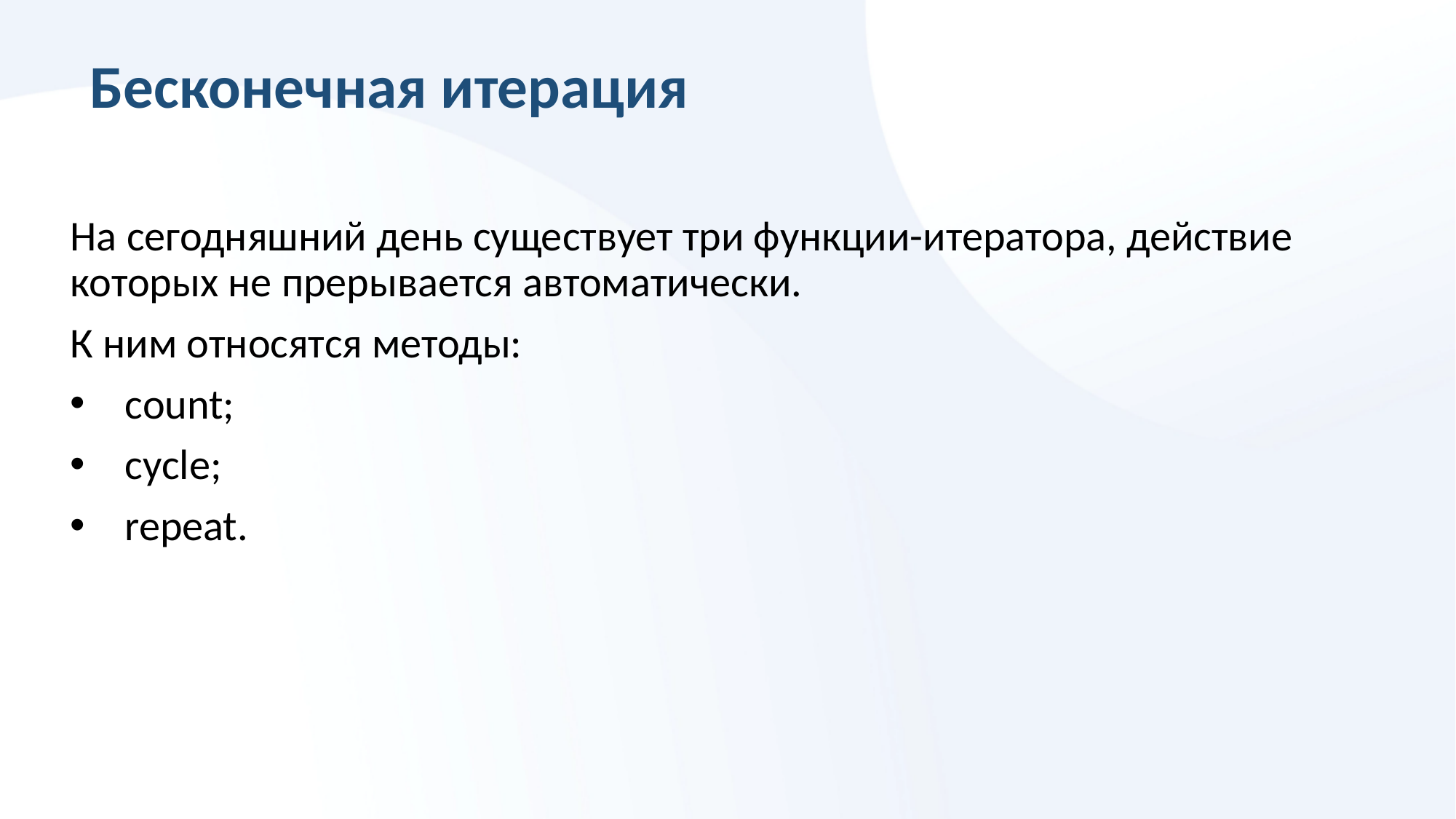

# Бесконечная итерация
На сегодняшний день существует три функции-итератора, действие которых не прерывается автоматически.
К ним относятся методы:
count;
cycle;
repeat.